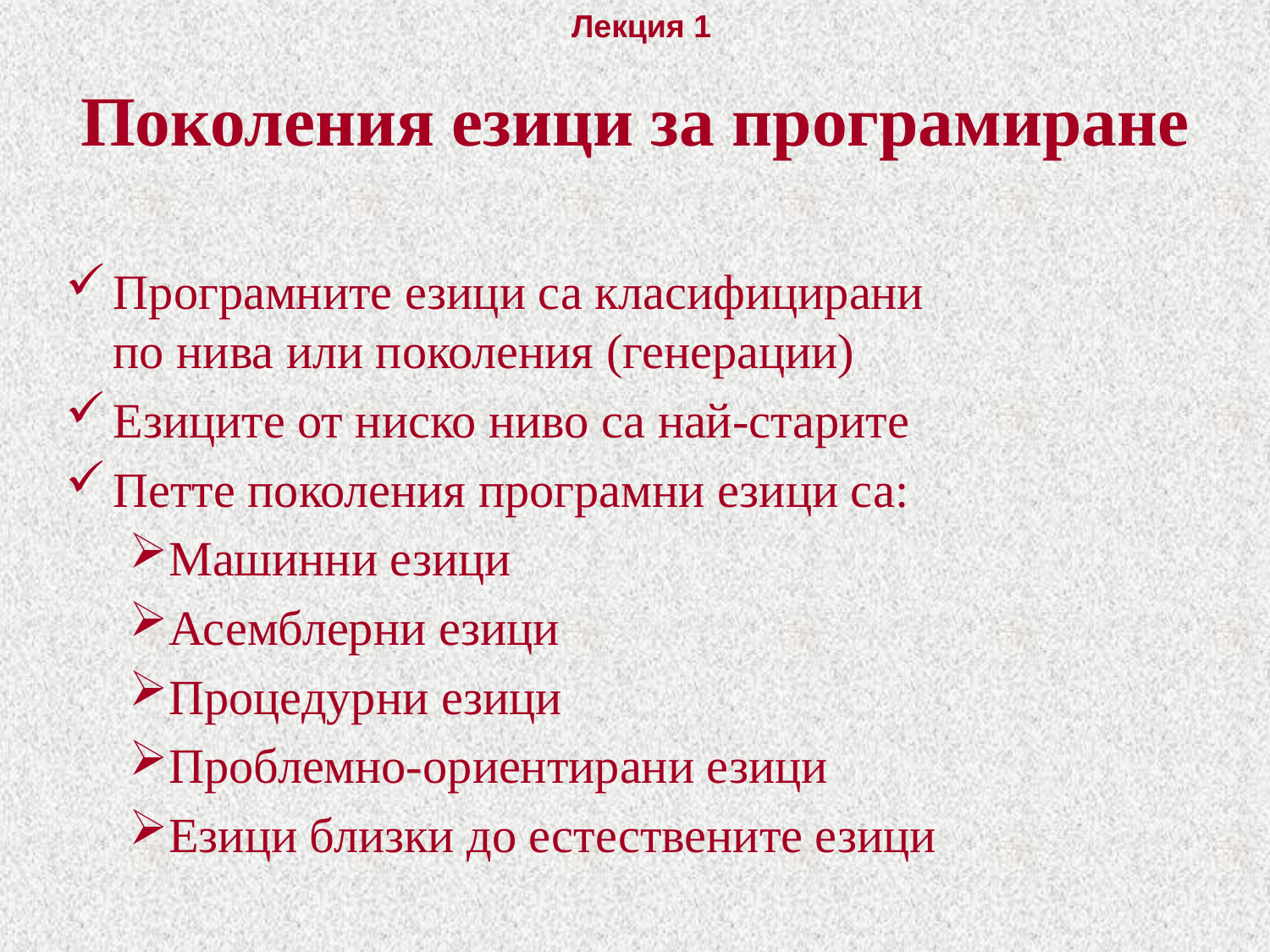

# Поколения езици за програмиране
Програмните езици са класифицирани
по нива или поколения (генерации)
Езиците от ниско ниво са най-старите
Петте поколения програмни езици са:
Машинни езици
Асемблерни езици
Процедурни езици
Проблемно-ориентирани езици
Езици близки до естествените езици